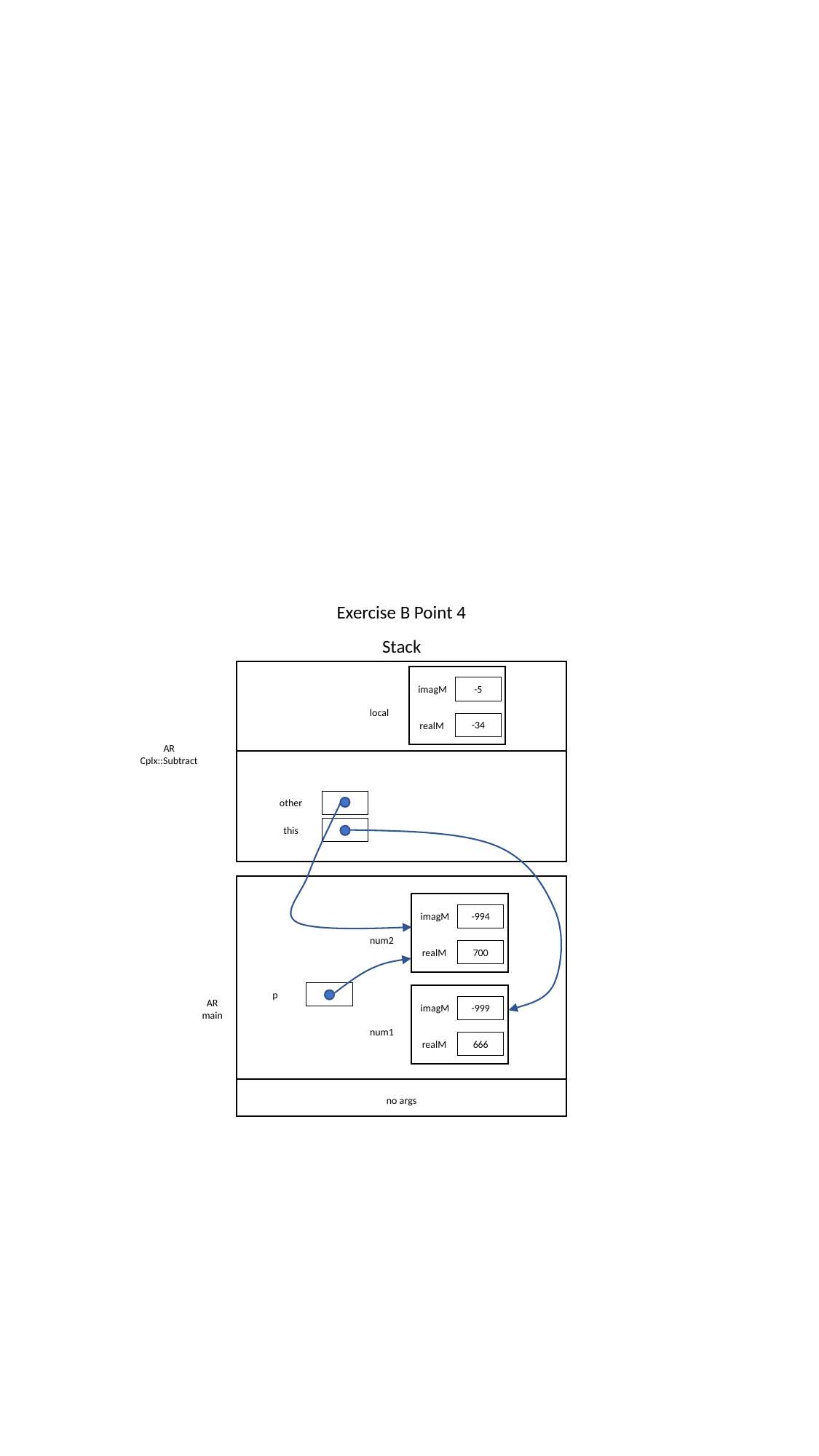

Exercise B Point 4
Stack

-5
imagM
local
-34
realM
AR
Cplx::Subtract

other

this

-994
imagM
num2
700
realM

p

AR
main
-999
imagM
num1
666
realM

no args